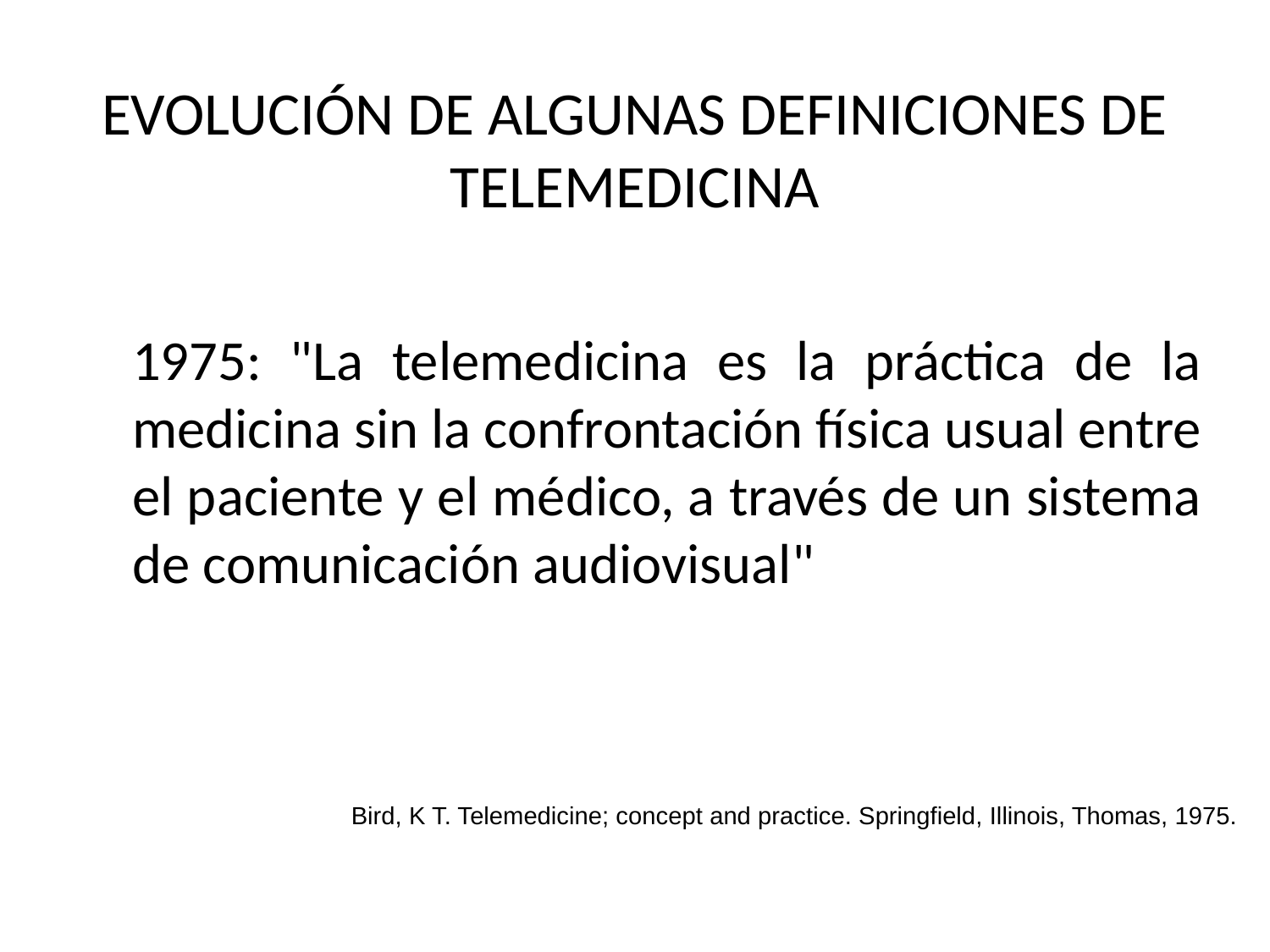

# EVOLUCIÓN DE ALGUNAS DEFINICIONES DE TELEMEDICINA
1975: "La telemedicina es la práctica de la medicina sin la confrontación física usual entre el paciente y el médico, a través de un sistema de comunicación audiovisual"
Bird, K T. Telemedicine; concept and practice. Springfield, Illinois, Thomas, 1975.